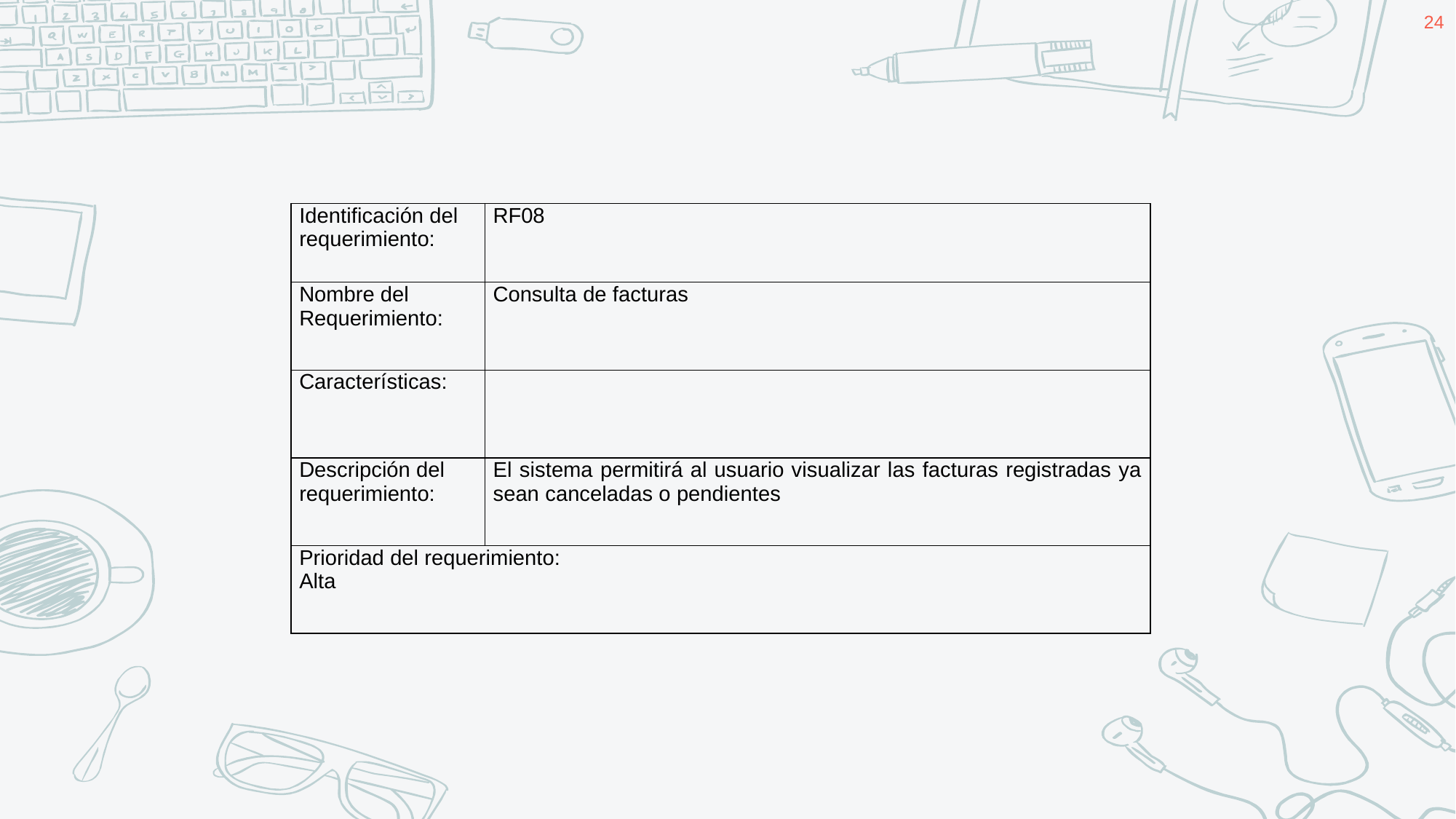

24
| Identificación del requerimiento: | RF08 |
| --- | --- |
| Nombre del Requerimiento: | Consulta de facturas |
| Características: |  |
| Descripción del requerimiento: | El sistema permitirá al usuario visualizar las facturas registradas ya sean canceladas o pendientes |
| Prioridad del requerimiento: Alta |  |